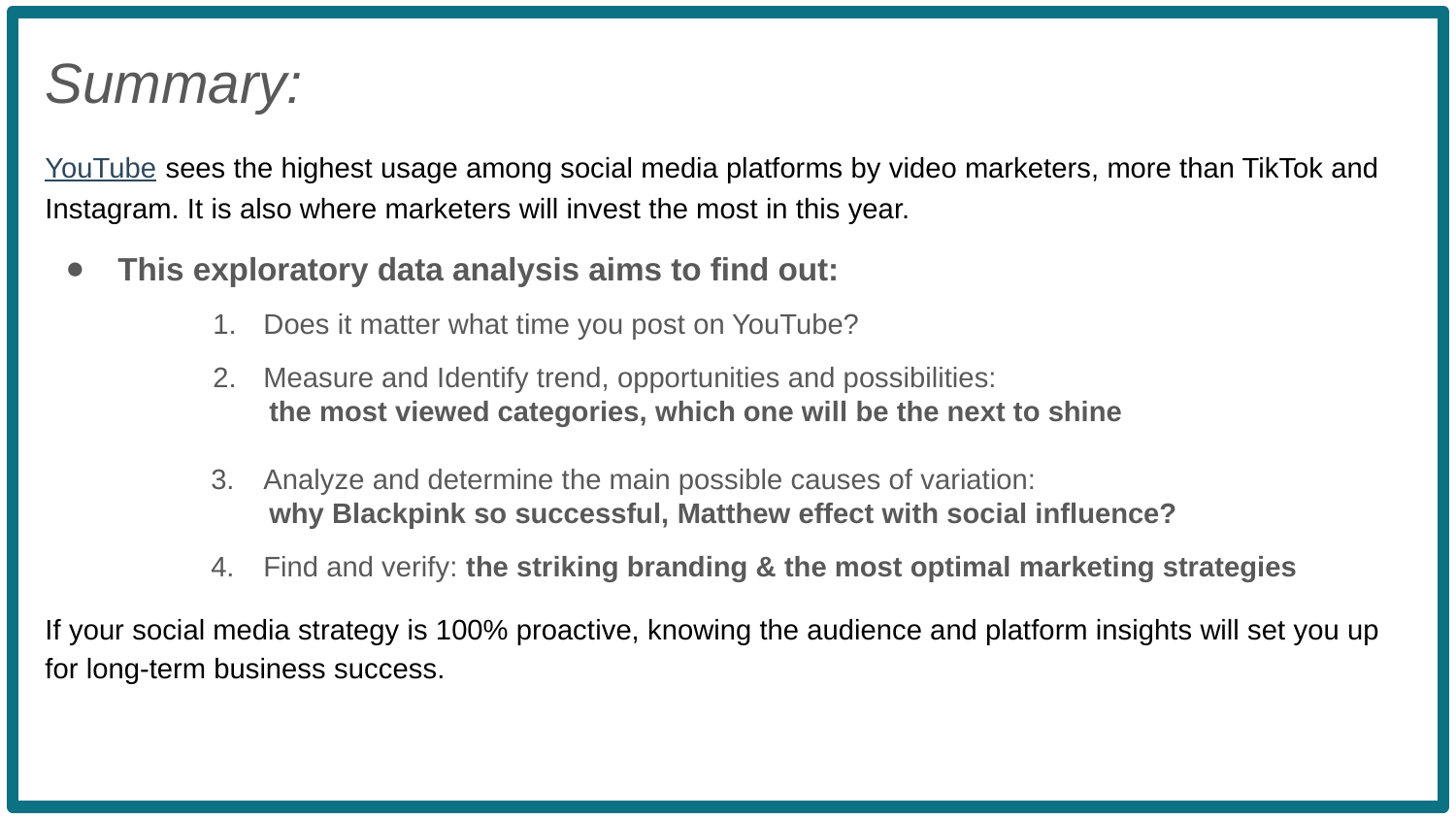

Summary:
YouTube sees the highest usage among social media platforms by video marketers, more than TikTok and Instagram. It is also where marketers will invest the most in this year.
This exploratory data analysis aims to find out:

Does it matter what time you post on YouTube?

Measure and Identify trend, opportunities and possibilities:
                            the most viewed categories, which one will be the next to shine

Analyze and determine the main possible causes of variation:
                            why Blackpink so successful, Matthew effect with social influence?

Find and verify: the striking branding & the most optimal marketing strategies
If your social media strategy is 100% proactive, knowing the audience and platform insights will set you up for long-term business success.